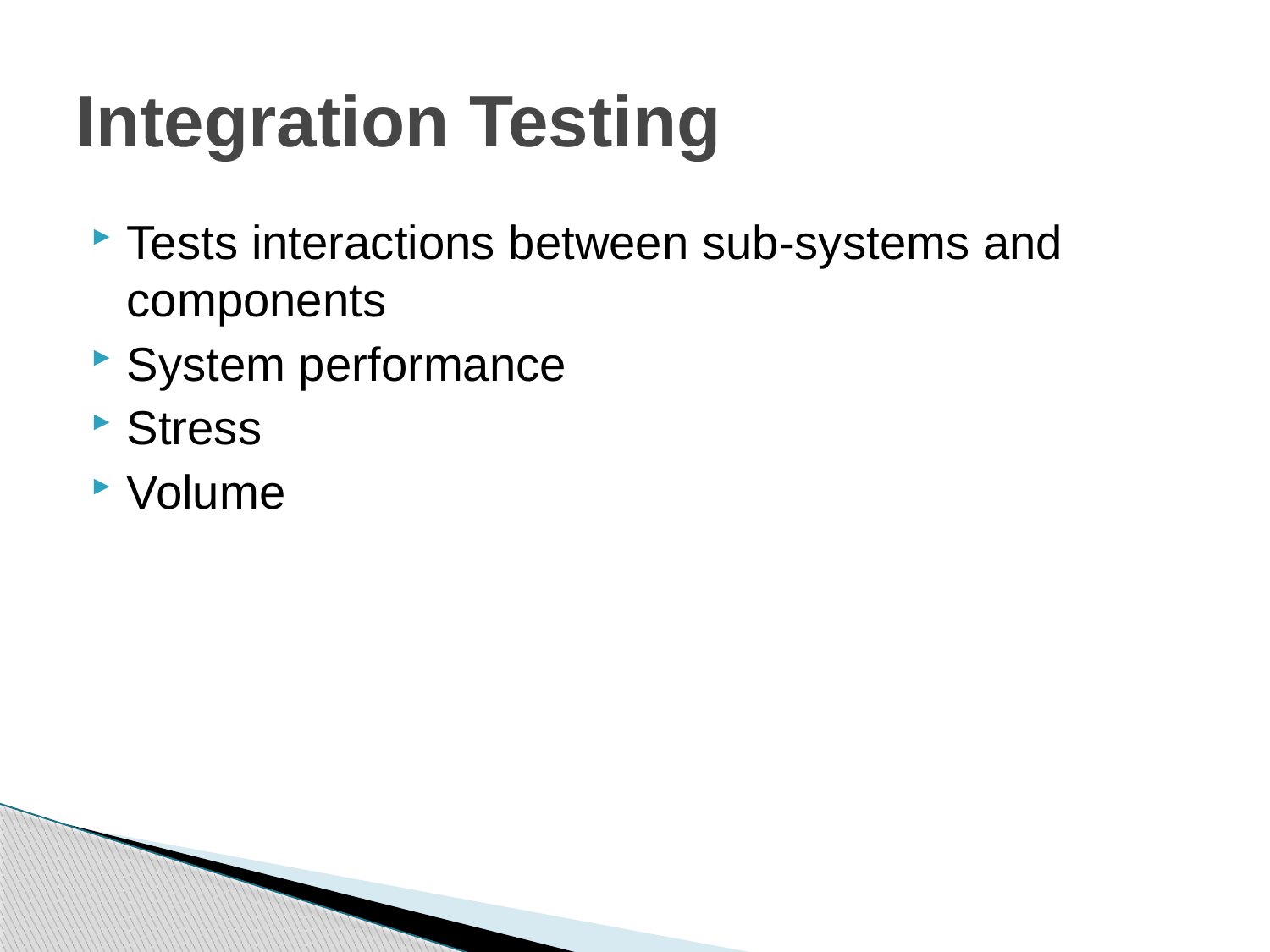

# Integration Testing
Tests interactions between sub-systems and components
System performance
Stress
Volume